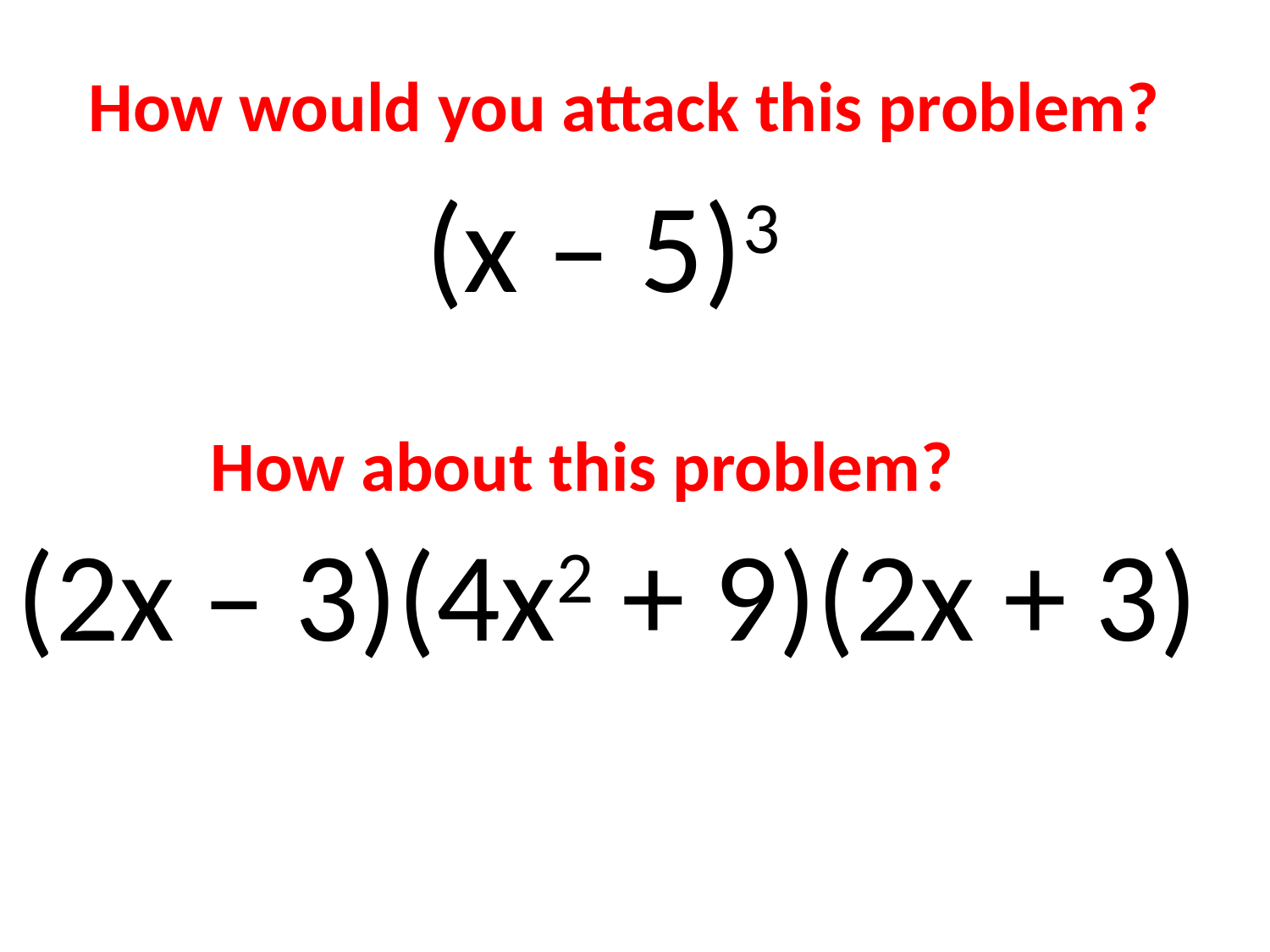

# How would you attack this problem?
(x – 5)3
How about this problem?
(2x – 3)(4x2 + 9)(2x + 3)